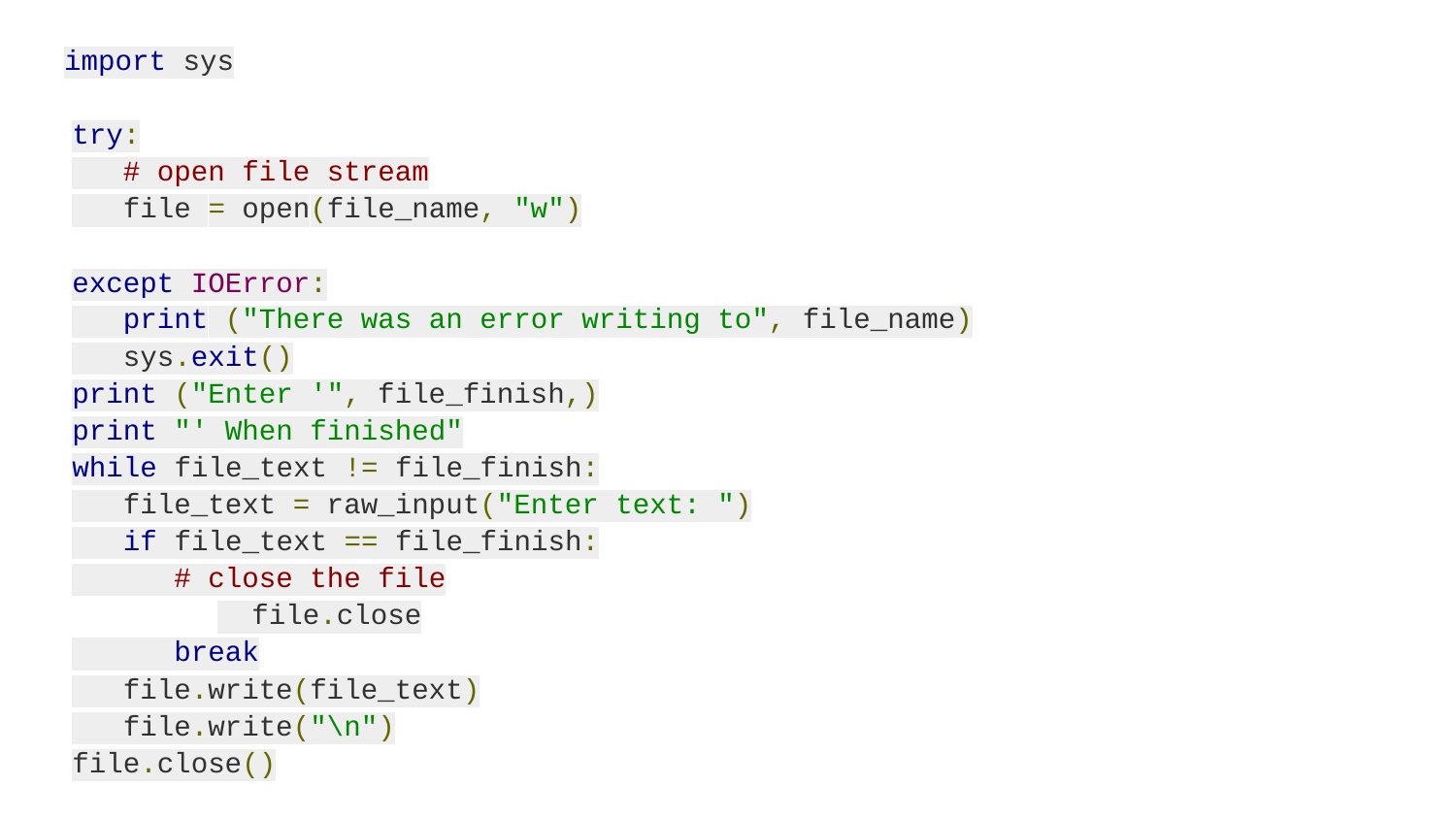

import sys
try:
   # open file stream
   file = open(file_name, "w")
except IOError:
   print ("There was an error writing to", file_name)
   sys.exit()
print ("Enter '", file_finish,)
print "' When finished"
while file_text != file_finish:
   file_text = raw_input("Enter text: ")
   if file_text == file_finish:
      # close the file
	  file.close
      break
   file.write(file_text)
   file.write("\n")
file.close()